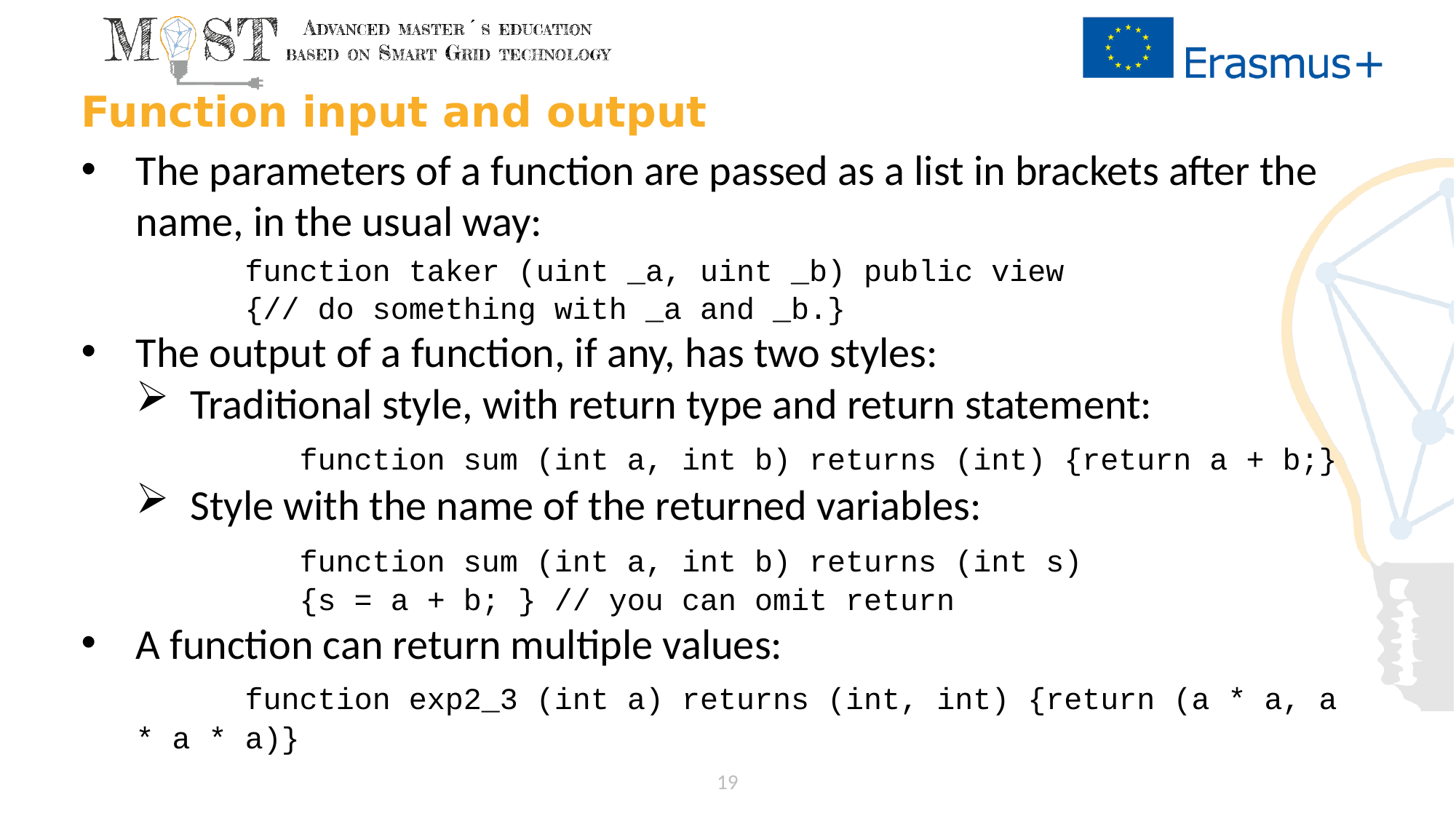

# Function input and output
The parameters of a function are passed as a list in brackets after the name, in the usual way:
	function taker (uint _a, uint _b) public view
	{// do something with _a and _b.}
The output of a function, if any, has two styles:
Traditional style, with return type and return statement:
	function sum (int a, int b) returns (int) {return a + b;}
Style with the name of the returned variables:
	function sum (int a, int b) returns (int s)
	{s = a + b; } // you can omit return
A function can return multiple values:
	function exp2_3 (int a) returns (int, int) {return (a * a, a * a * a)}
19